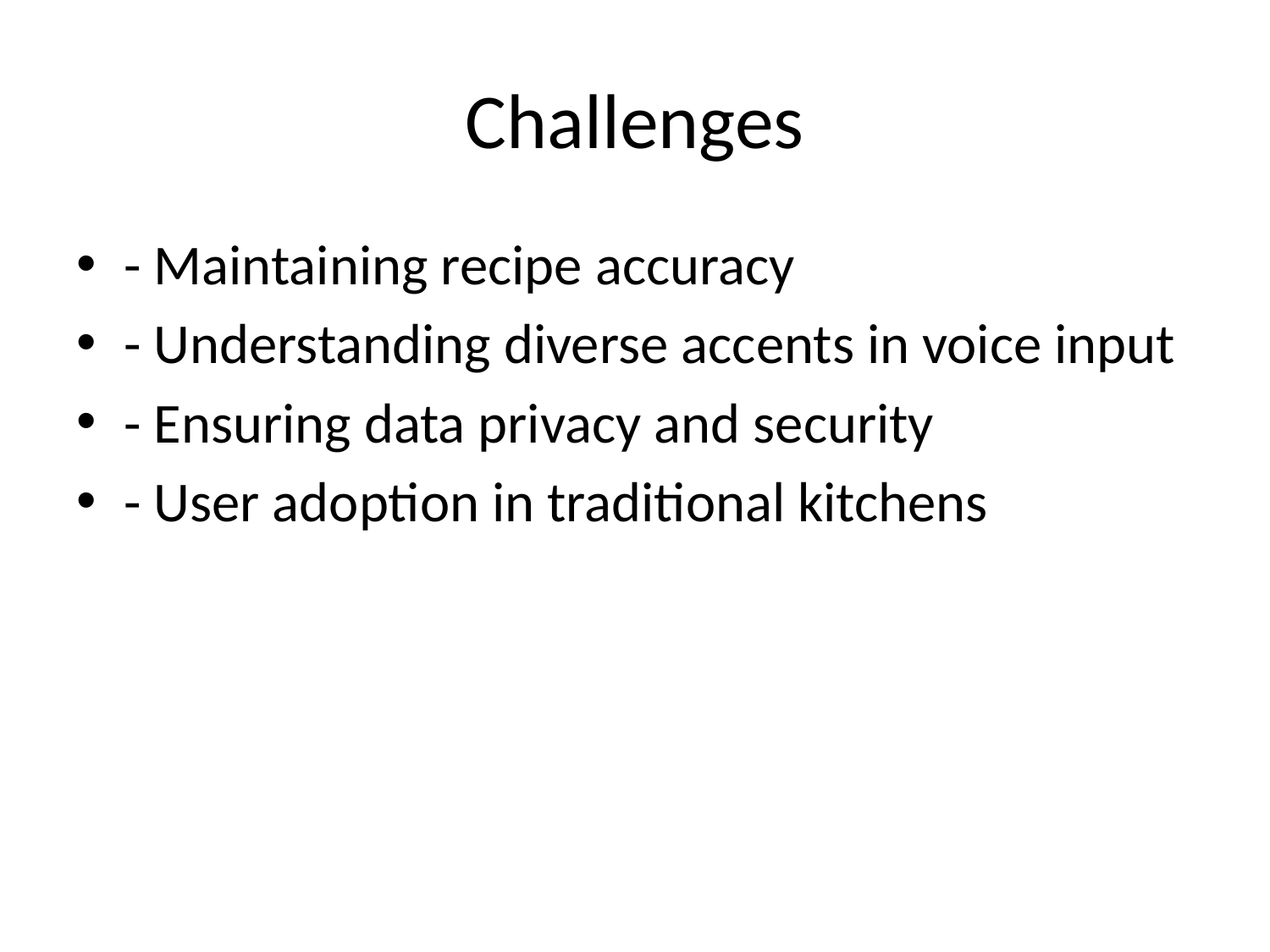

# Challenges
- Maintaining recipe accuracy
- Understanding diverse accents in voice input
- Ensuring data privacy and security
- User adoption in traditional kitchens